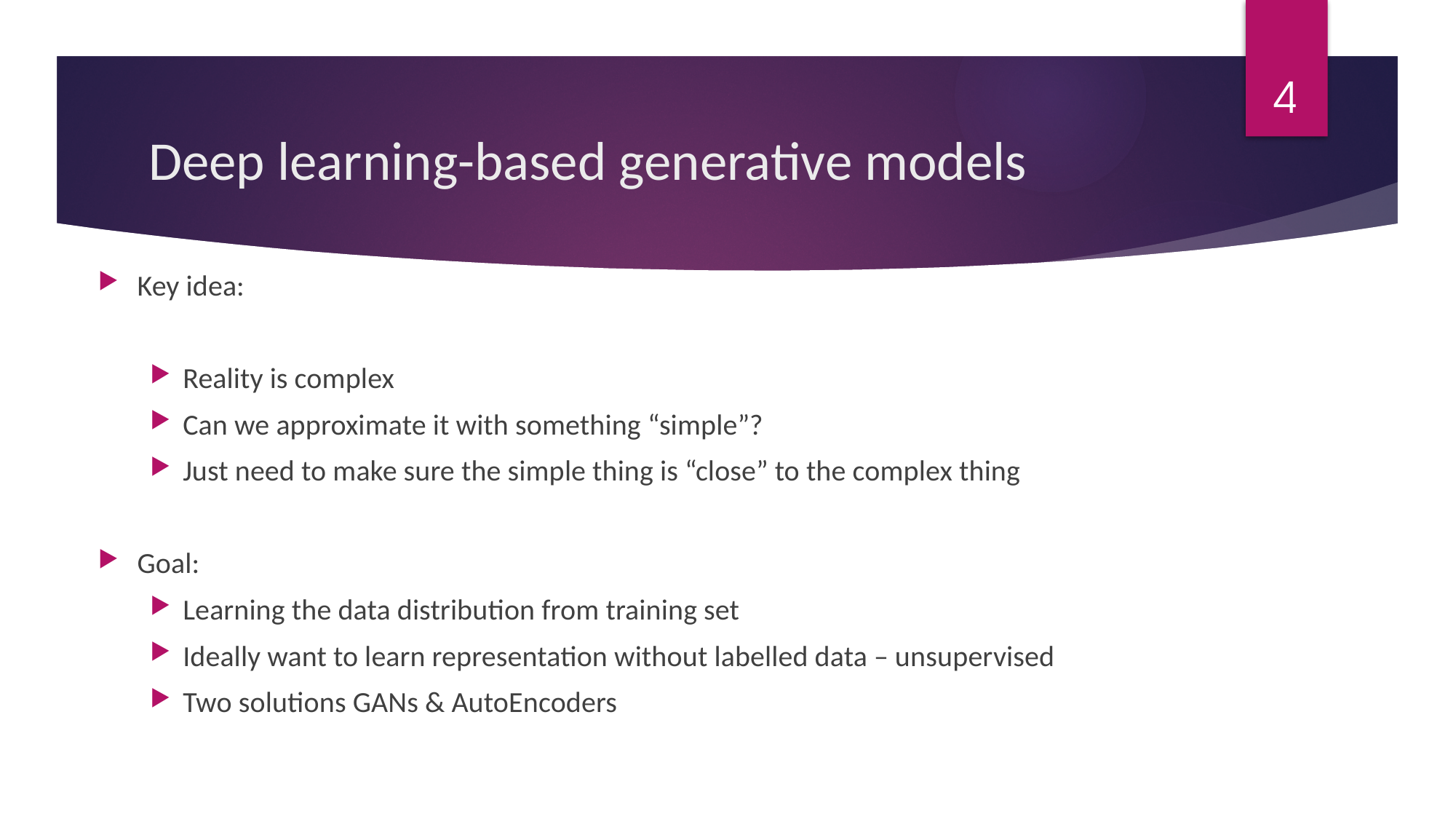

4
# Deep learning-based generative models
Key idea:

Reality is complex
Can we approximate it with something “simple”?
Just need to make sure the simple thing is “close” to the complex thing

Goal:
Learning the data distribution from training set
Ideally want to learn representation without labelled data – unsupervised
Two solutions GANs & AutoEncoders